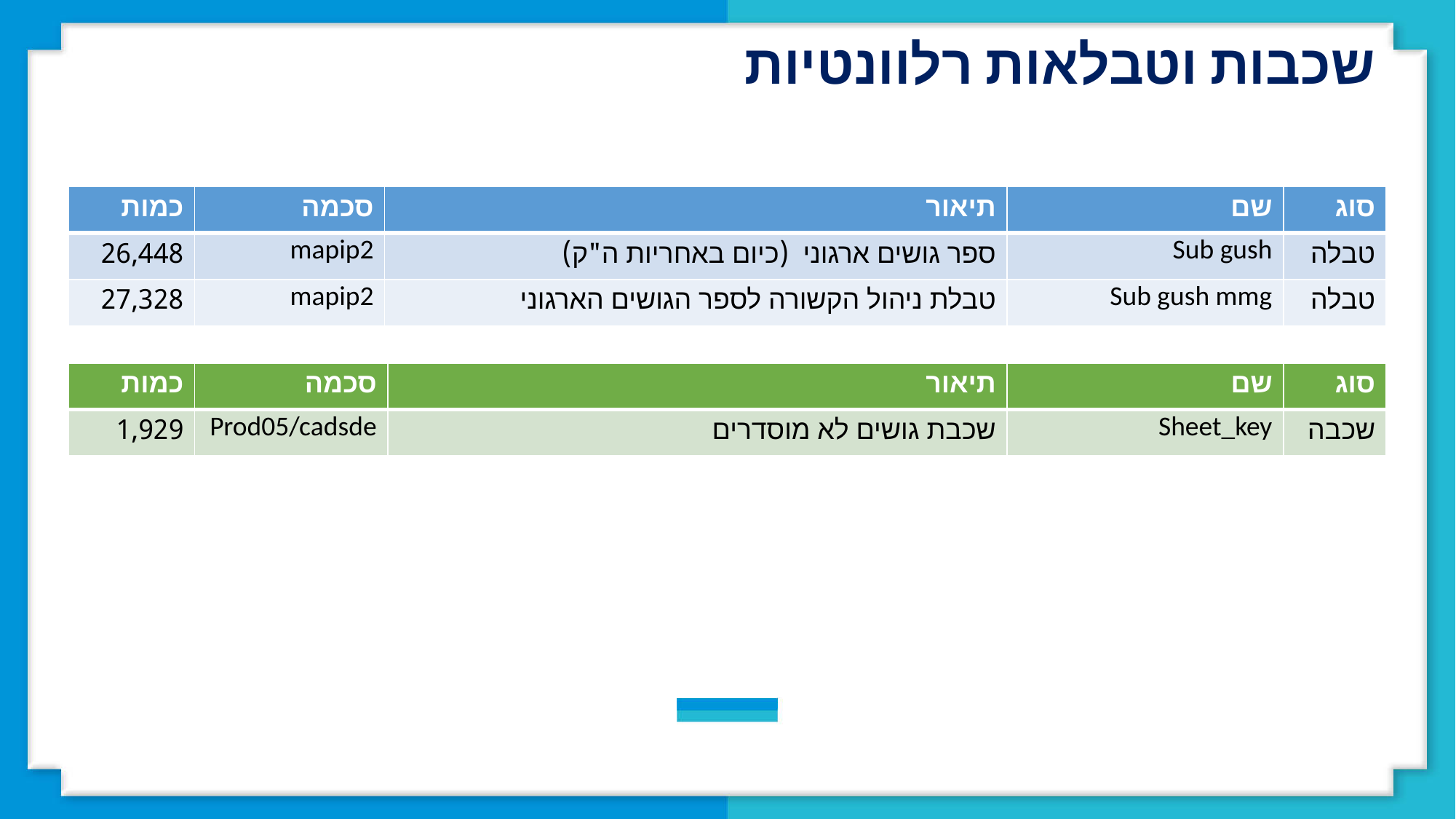

שכבות וטבלאות רלוונטיות
| כמות | סכמה | תיאור | שם | סוג |
| --- | --- | --- | --- | --- |
| 26,448 | mapip2 | ספר גושים ארגוני (כיום באחריות ה"ק) | Sub gush | טבלה |
| 27,328 | mapip2 | טבלת ניהול הקשורה לספר הגושים הארגוני | Sub gush mmg | טבלה |
| כמות | סכמה | תיאור | שם | סוג |
| --- | --- | --- | --- | --- |
| 1,929 | Prod05/cadsde | שכבת גושים לא מוסדרים | Sheet\_key | שכבה |